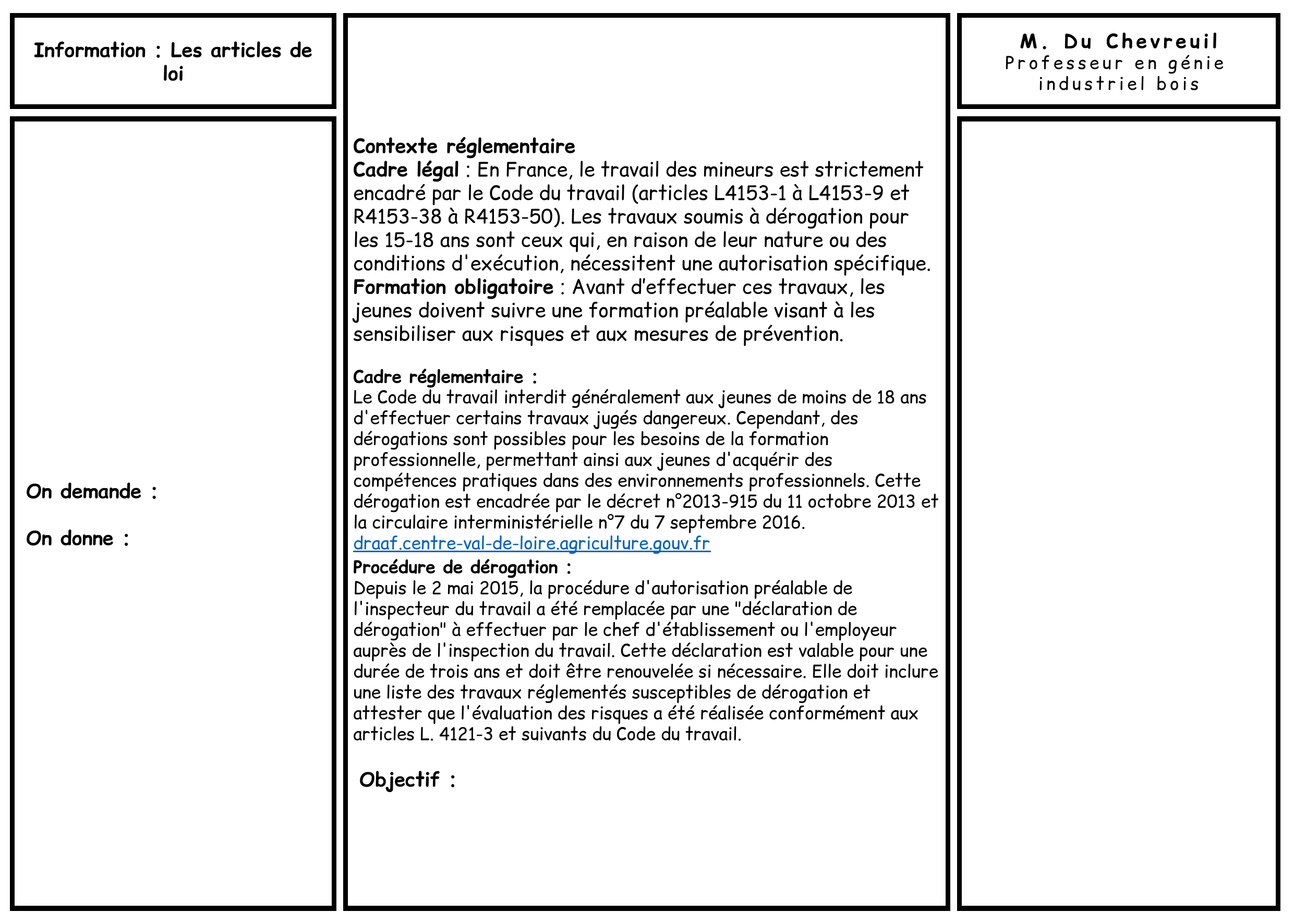

Information : Les articles de loi
Contexte réglementaire
Cadre légal : En France, le travail des mineurs est strictement encadré par le Code du travail (articles L4153-1 à L4153-9 et R4153-38 à R4153-50). Les travaux soumis à dérogation pour les 15-18 ans sont ceux qui, en raison de leur nature ou des conditions d'exécution, nécessitent une autorisation spécifique.
Formation obligatoire : Avant d’effectuer ces travaux, les jeunes doivent suivre une formation préalable visant à les sensibiliser aux risques et aux mesures de prévention.

Cadre réglementaire :
Le Code du travail interdit généralement aux jeunes de moins de 18 ans d'effectuer certains travaux jugés dangereux. Cependant, des dérogations sont possibles pour les besoins de la formation professionnelle, permettant ainsi aux jeunes d'acquérir des compétences pratiques dans des environnements professionnels. Cette dérogation est encadrée par le décret n°2013-915 du 11 octobre 2013 et la circulaire interministérielle n°7 du 7 septembre 2016. draaf.centre-val-de-loire.agriculture.gouv.fr
Procédure de dérogation :
Depuis le 2 mai 2015, la procédure d'autorisation préalable de l'inspecteur du travail a été remplacée par une "déclaration de dérogation" à effectuer par le chef d'établissement ou l'employeur auprès de l'inspection du travail. Cette déclaration est valable pour une durée de trois ans et doit être renouvelée si nécessaire. Elle doit inclure une liste des travaux réglementés susceptibles de dérogation et attester que l'évaluation des risques a été réalisée conformément aux articles L. 4121-3 et suivants du Code du travail.

Objectif :
M. Du Chevreuil
Professeur en génie
industriel bois
On demande :

On donne :